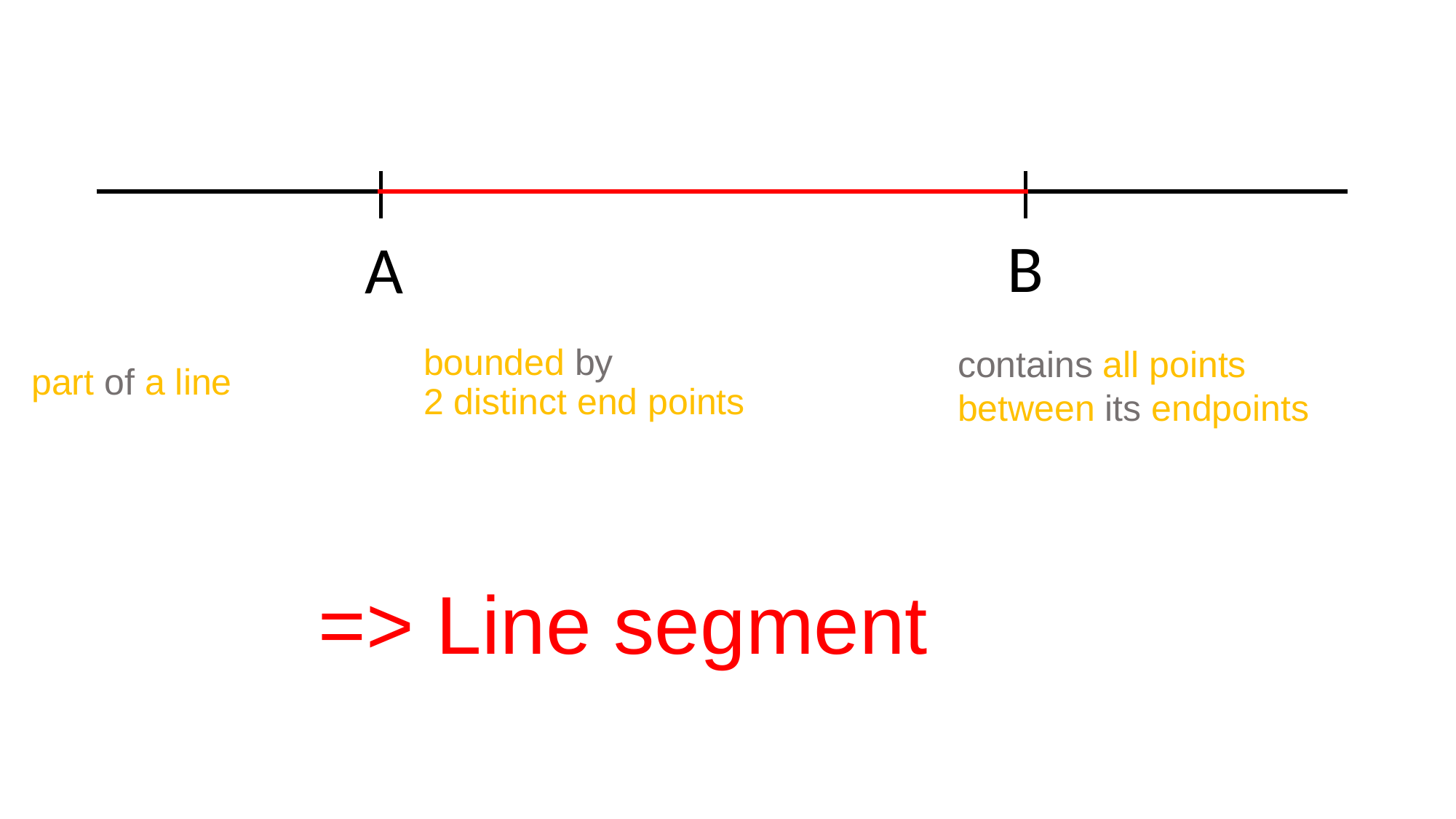

a straight set of points
extending in opposite directions
B
# A
bounded by
2 distinct end points
part of a line
contains all points
between its endpoints
Line
has no end in both directions
=> Line segment
one-dimensional